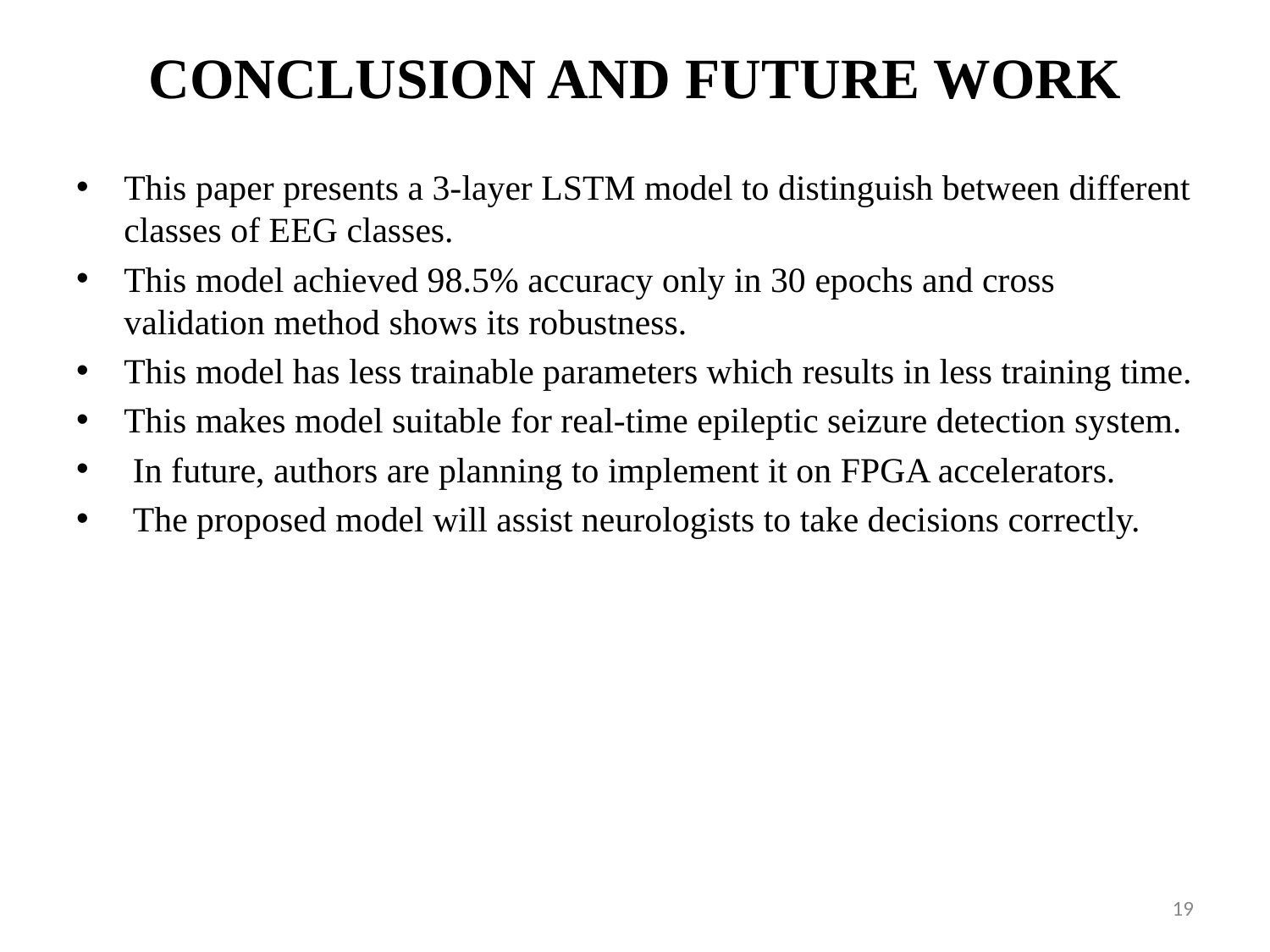

# Conclusion And Future Work
This paper presents a 3-layer LSTM model to distinguish between different classes of EEG classes.
This model achieved 98.5% accuracy only in 30 epochs and cross validation method shows its robustness.
This model has less trainable parameters which results in less training time.
This makes model suitable for real-time epileptic seizure detection system.
 In future, authors are planning to implement it on FPGA accelerators.
 The proposed model will assist neurologists to take decisions correctly.

19